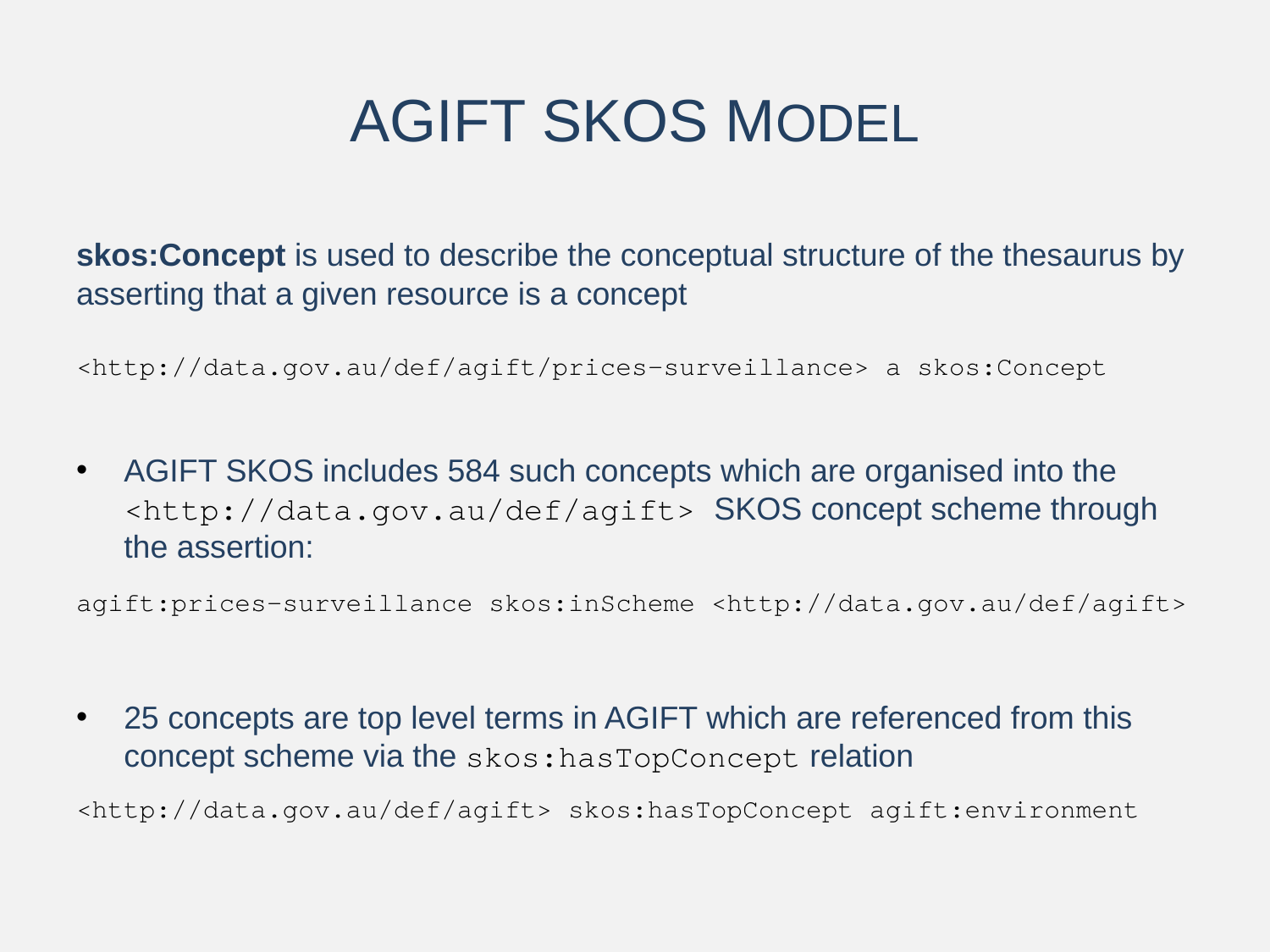

# AGIFT SKOS MODEL
skos:Concept is used to describe the conceptual structure of the thesaurus by asserting that a given resource is a concept

<http://data.gov.au/def/agift/prices-surveillance> a skos:Concept

AGIFT SKOS includes 584 such concepts which are organised into the <http://data.gov.au/def/agift> SKOS concept scheme through the assertion:
agift:prices-surveillance skos:inScheme <http://data.gov.au/def/agift>

25 concepts are top level terms in AGIFT which are referenced from this concept scheme via the skos:hasTopConcept relation
<http://data.gov.au/def/agift> skos:hasTopConcept agift:environment